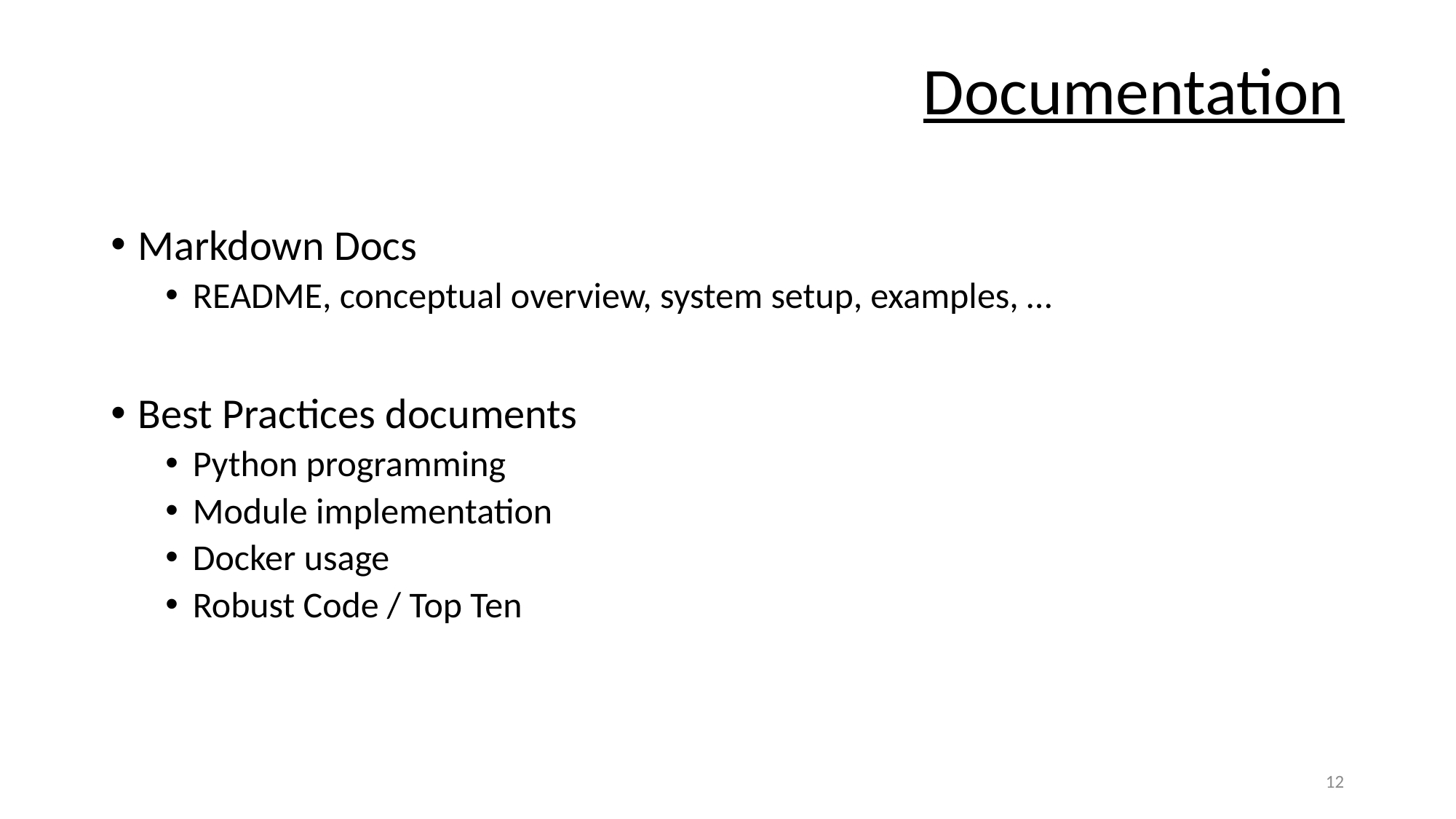

# Documentation
Markdown Docs
README, conceptual overview, system setup, examples, …

Best Practices documents
Python programming
Module implementation
Docker usage
Robust Code / Top Ten
12